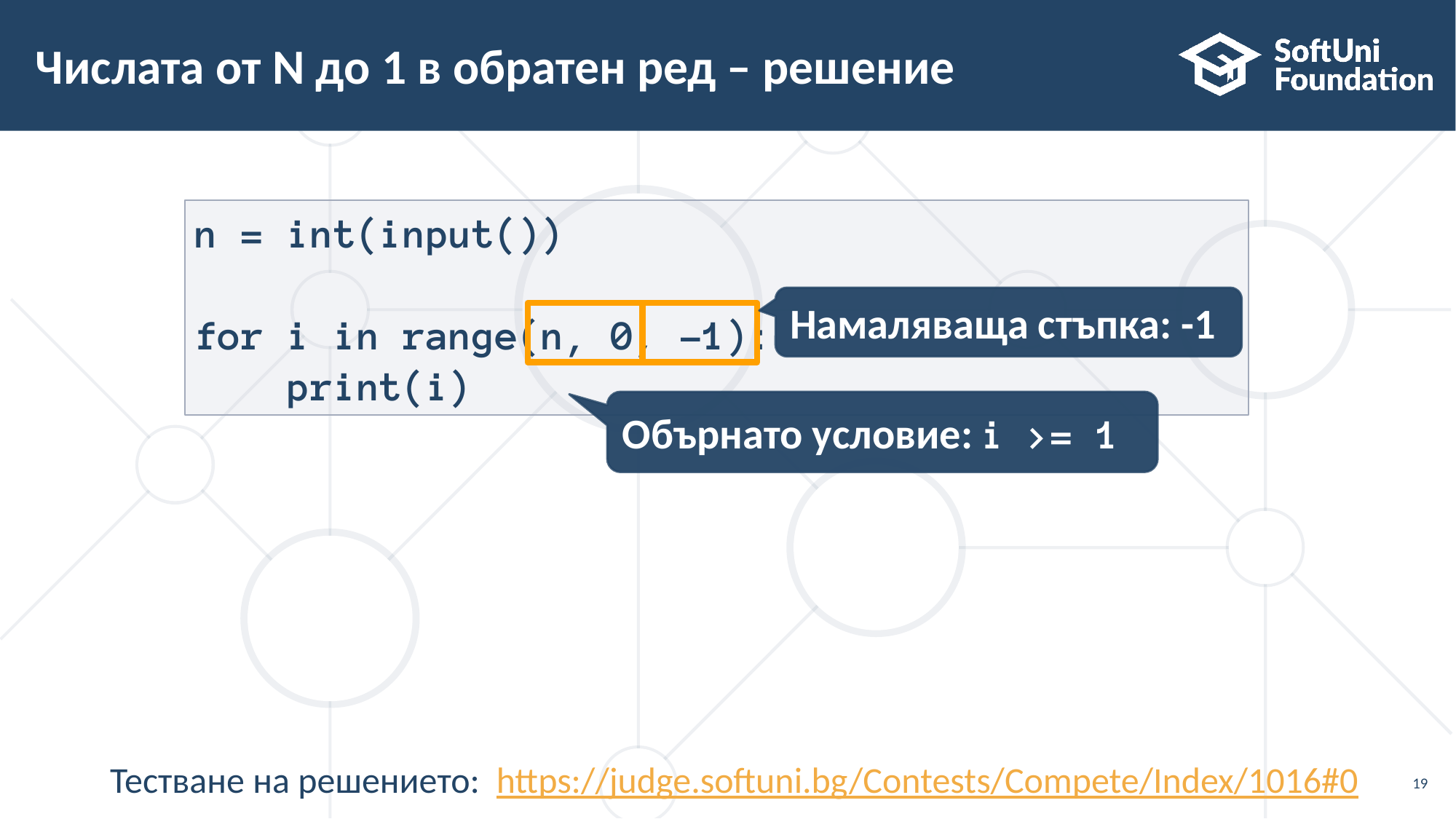

# Числата от N до 1 в обратен ред – решение
n = int(input())

for i in range(n, 0, -1):
    print(i)
Намаляваща стъпка: -1

Обърнато условие: i >= 1
Тестване на решението:  https://judge.softuni.bg/Contests/Compete/Index/1016#0
19